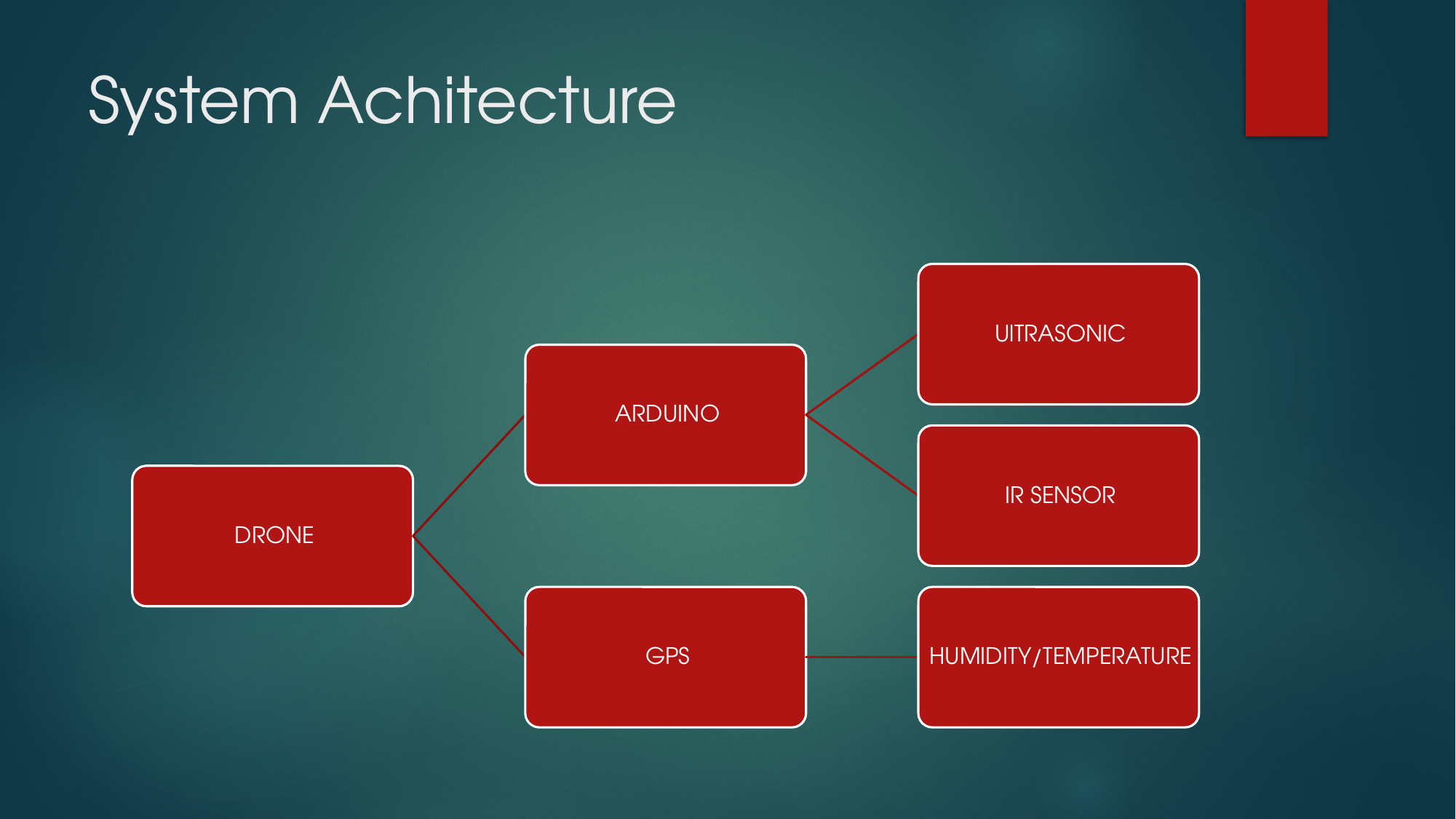

# System Achitecture
DRONE

ARDUINO

UlTRASONIC

IR SENSOR

GPS

HUMIDITY/TEMPERATURE